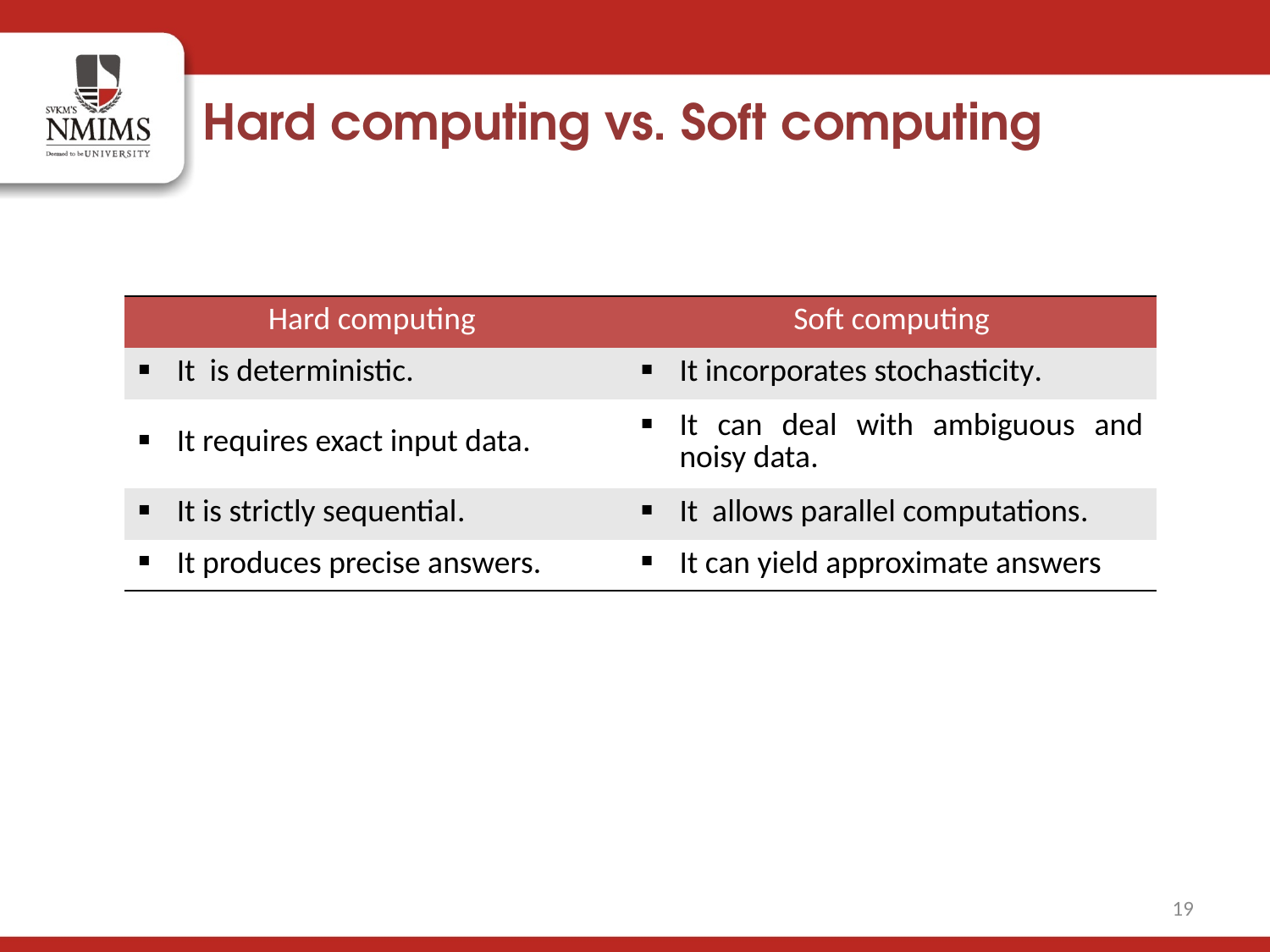

Hard computing vs. Soft computing
| Hard computing | Soft computing |
| --- | --- |
| It  is deterministic. | It incorporates stochasticity. |
| It requires exact input data. | It can deal with ambiguous and noisy data. |
| It is strictly sequential. | It  allows parallel computations. |
| It produces precise answers. | It can yield approximate answers |
19